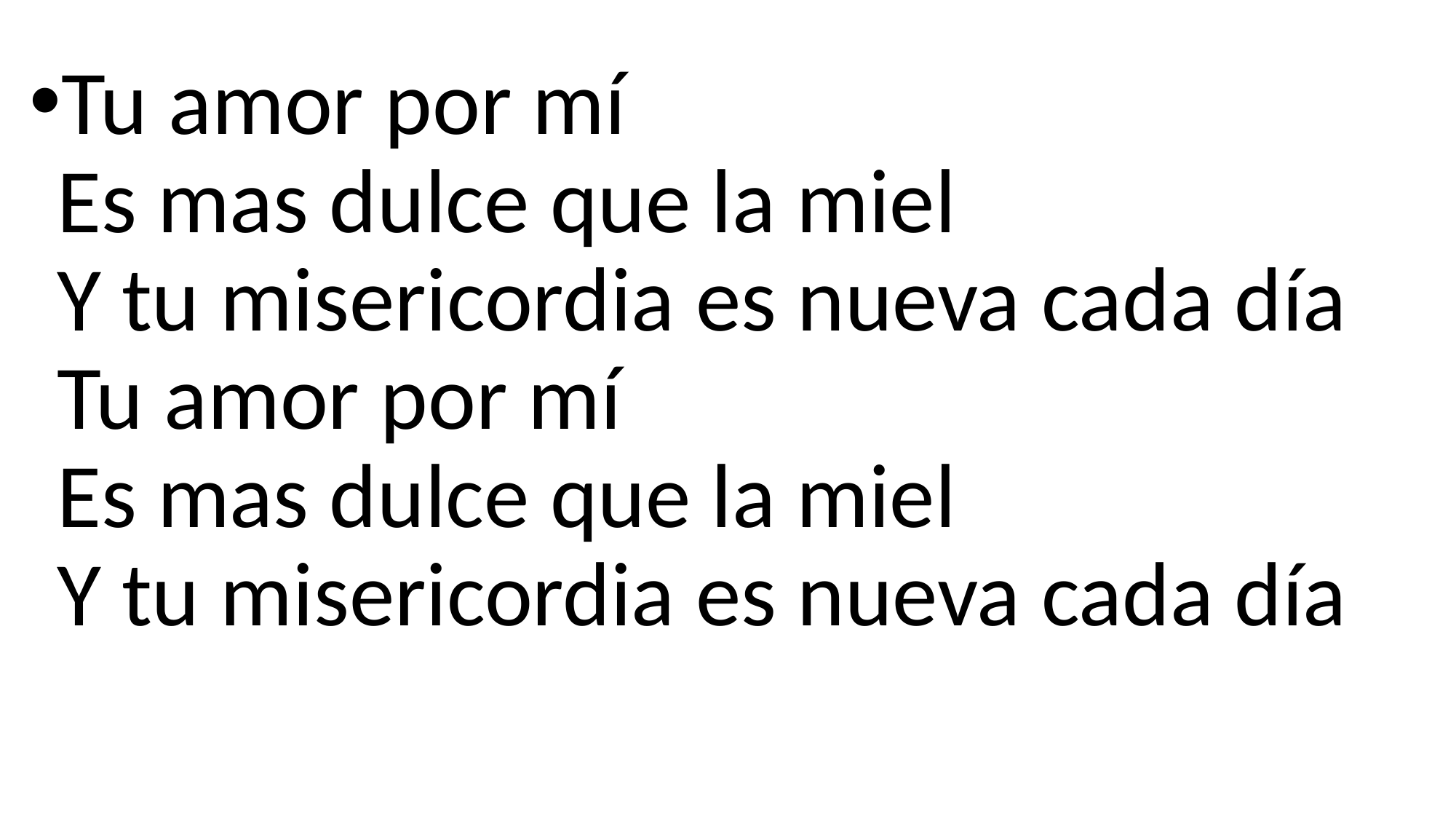

Tu amor por mí
Es mas dulce que la miel
Y tu misericordia es nueva cada día
Tu amor por mí
Es mas dulce que la miel
Y tu misericordia es nueva cada día